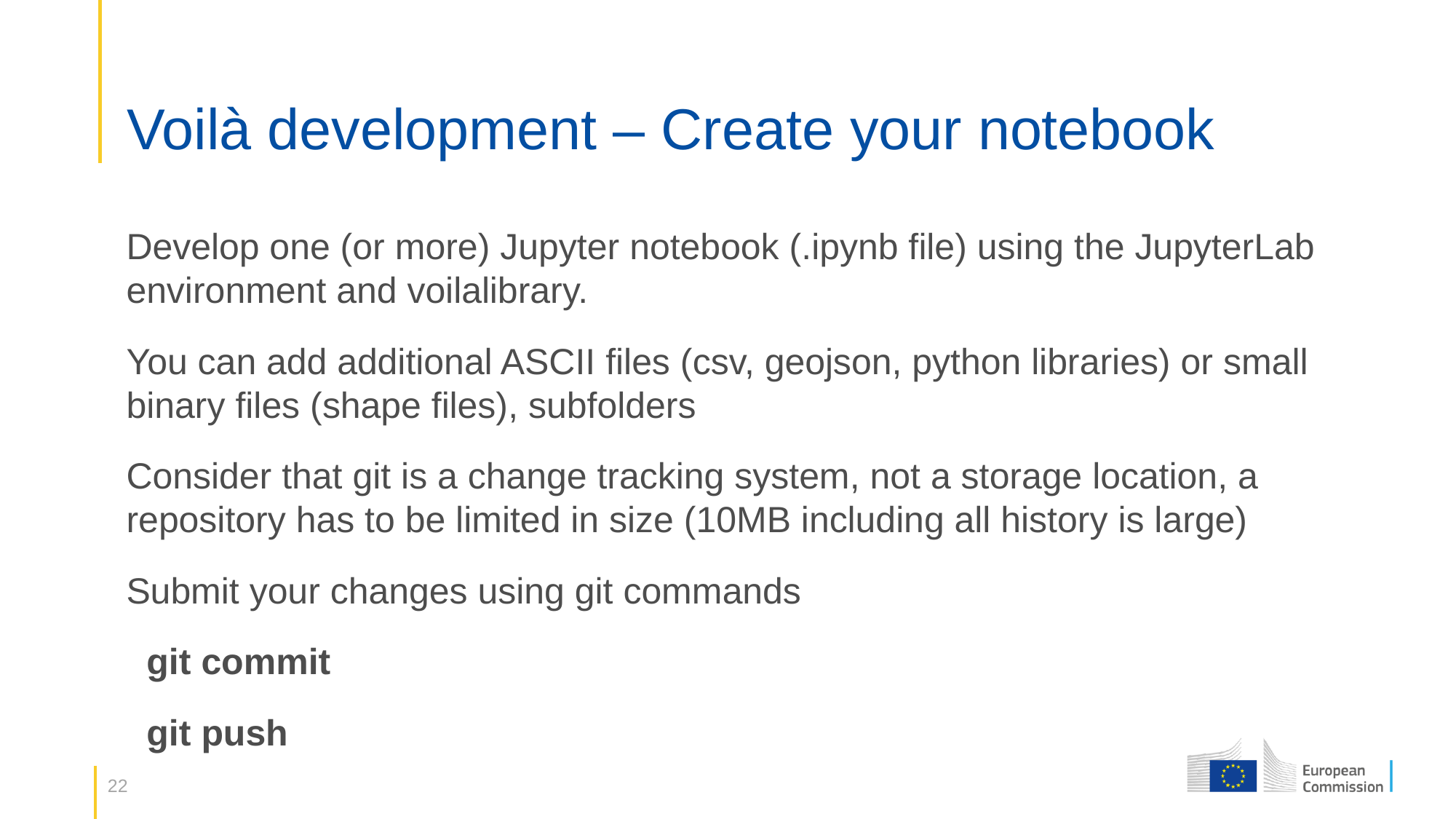

# Voilà development – Create your notebook
Develop one (or more) Jupyter notebook (.ipynb file) using the JupyterLab environment and voilalibrary.
You can add additional ASCII files (csv, geojson, python libraries) or small binary files (shape files), subfolders
Consider that git is a change tracking system, not a storage location, a repository has to be limited in size (10MB including all history is large)
Submit your changes using git commands
  git commit
  git push